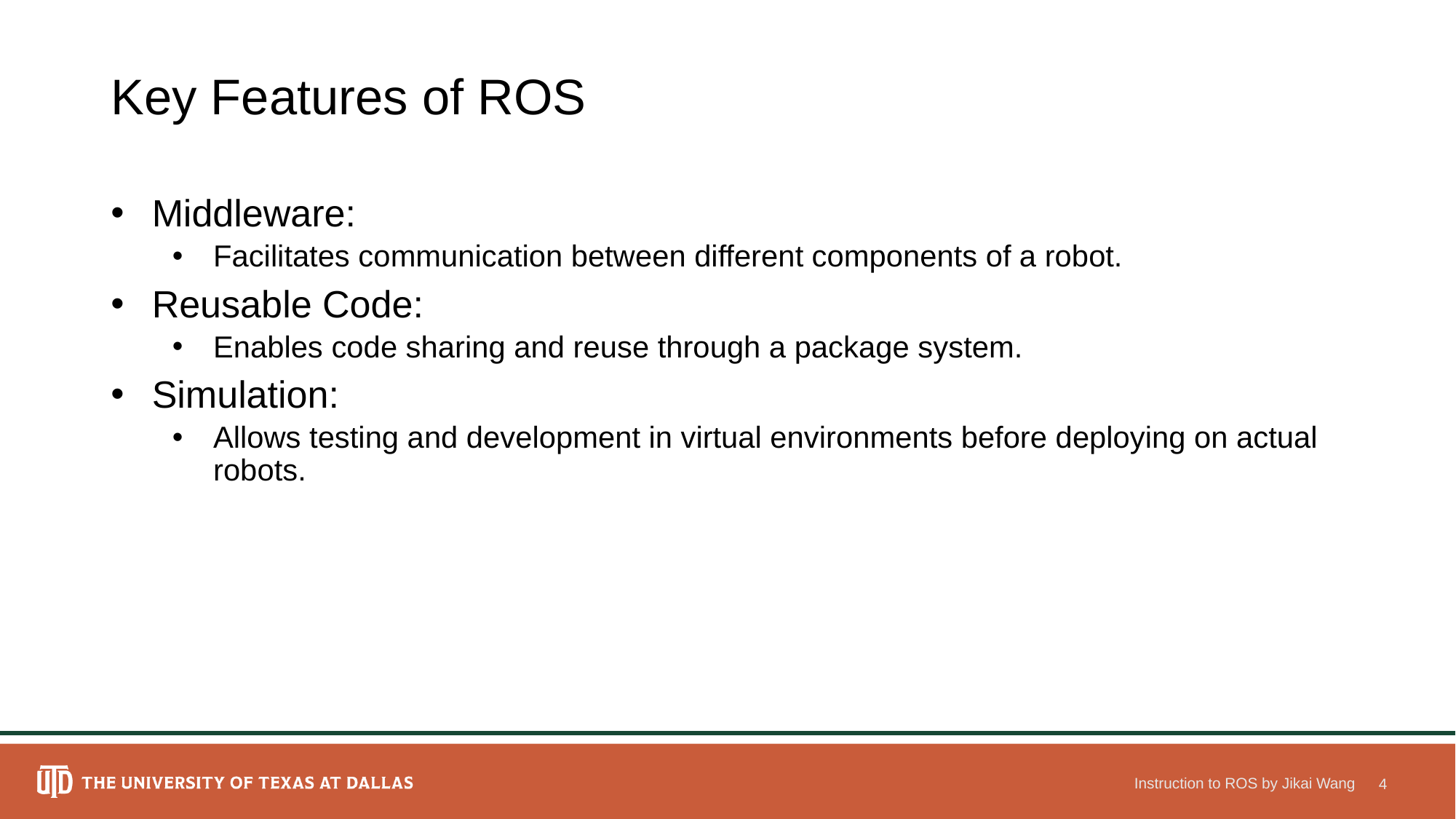

# Key Features of ROS
Middleware:
Facilitates communication between different components of a robot.
Reusable Code:
Enables code sharing and reuse through a package system.
Simulation:
Allows testing and development in virtual environments before deploying on actual robots.
Instruction to ROS by Jikai Wang
4